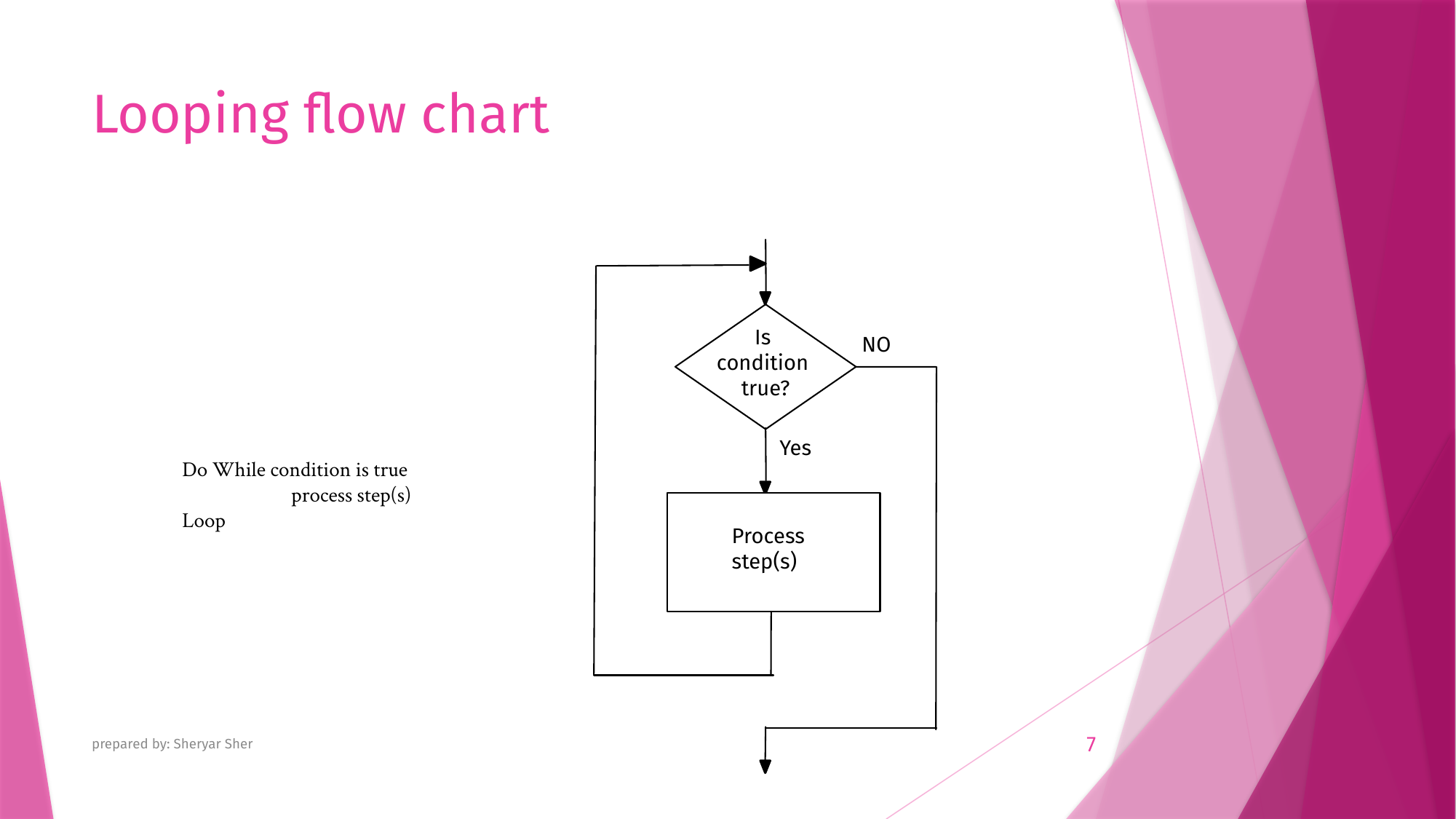

# Looping flow chart

Is
condition
true?

NO
Yes
Do While condition is true
	process step(s)
Loop

Process
Step(s)
Process
step(s)
prepared by: Sheryar Sher
7